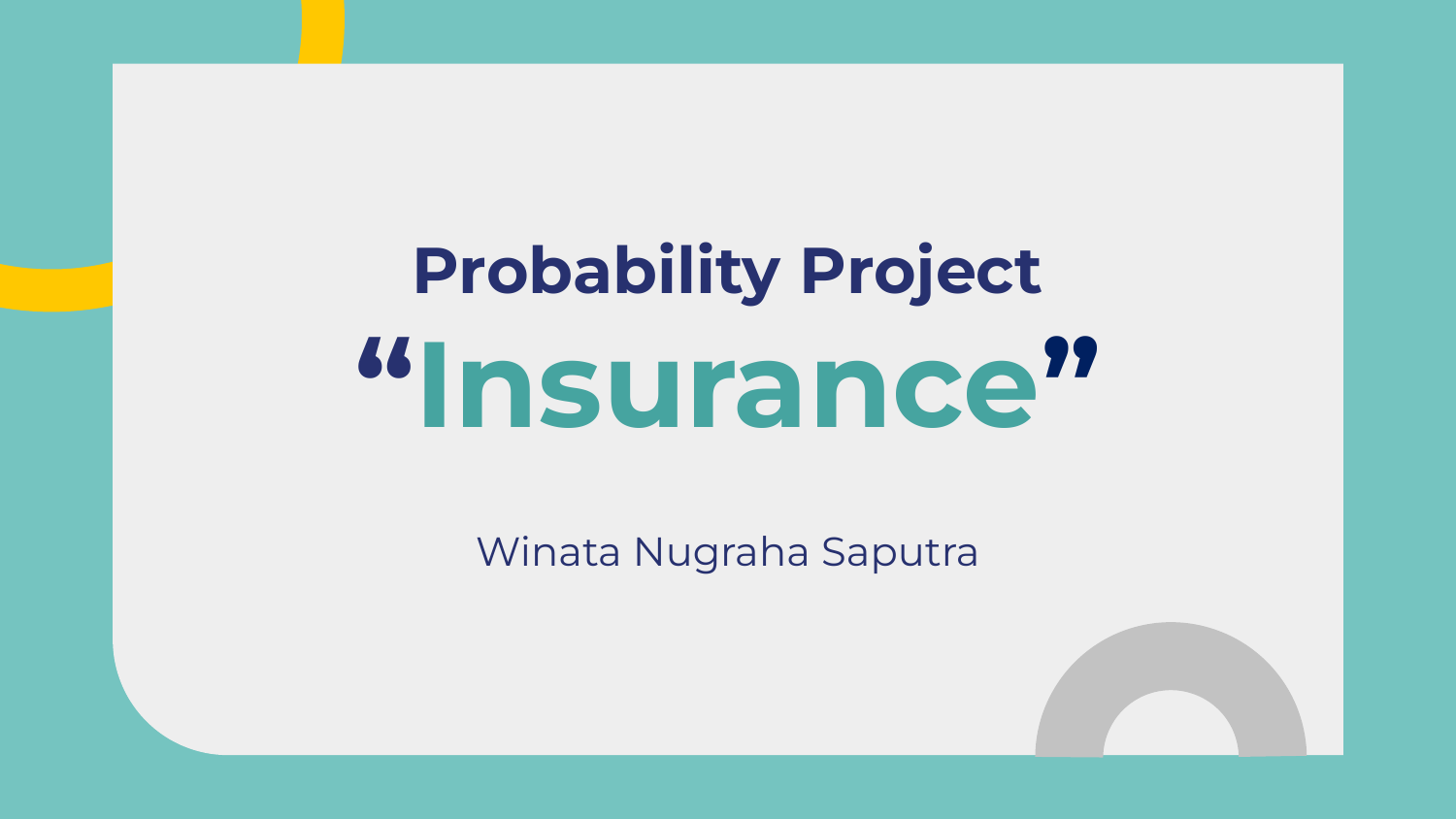

# Probability Project “Insurance”
Winata Nugraha Saputra